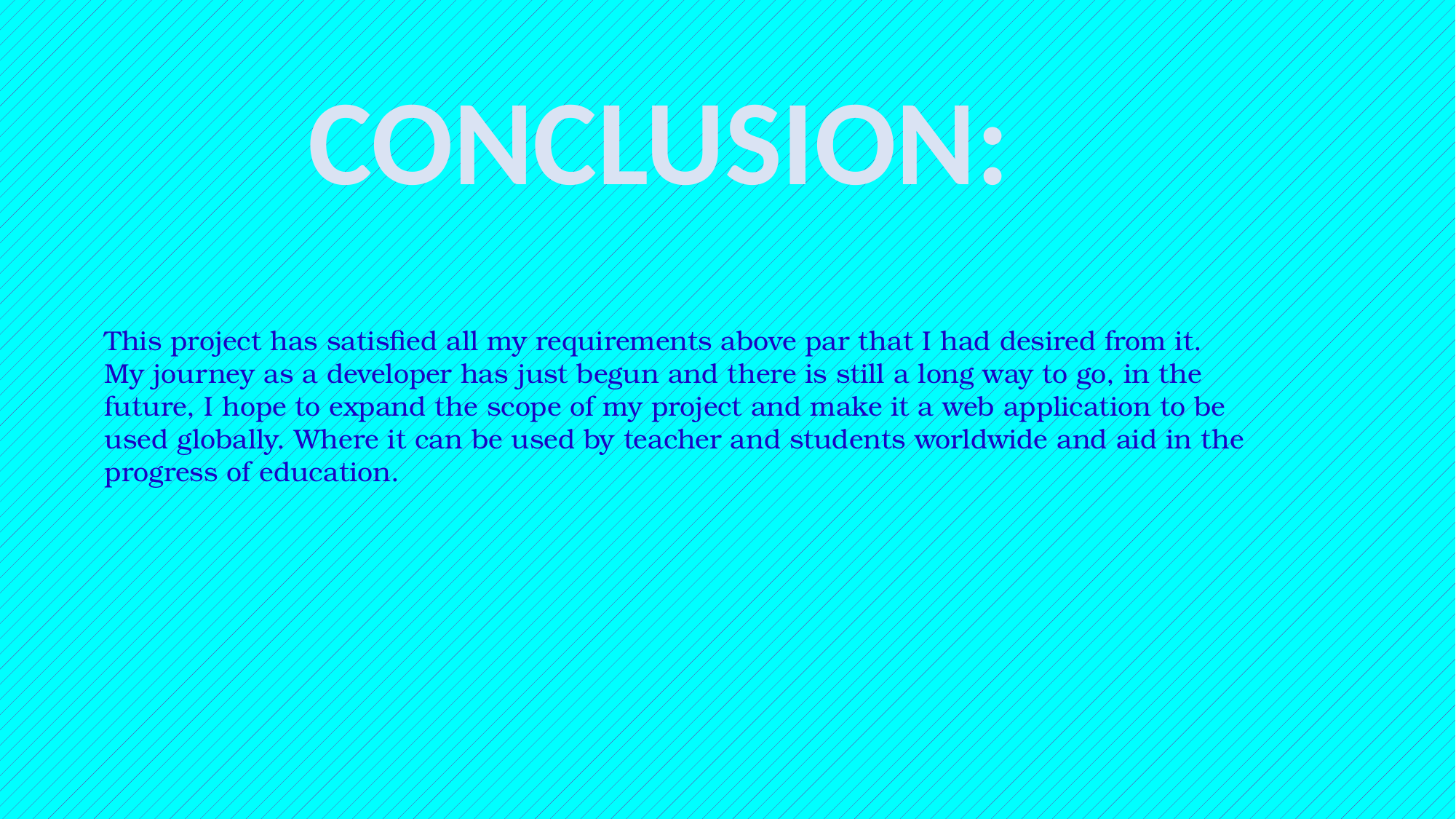

CONCLUSION:

This project has satisfied all my requirements above par that I had desired from it.
My journey as a developer has just begun and there is still a long way to go, in the future, I hope to expand the scope of my project and make it a web application to be used globally. Where it can be used by teacher and students worldwide and aid in the progress of education.